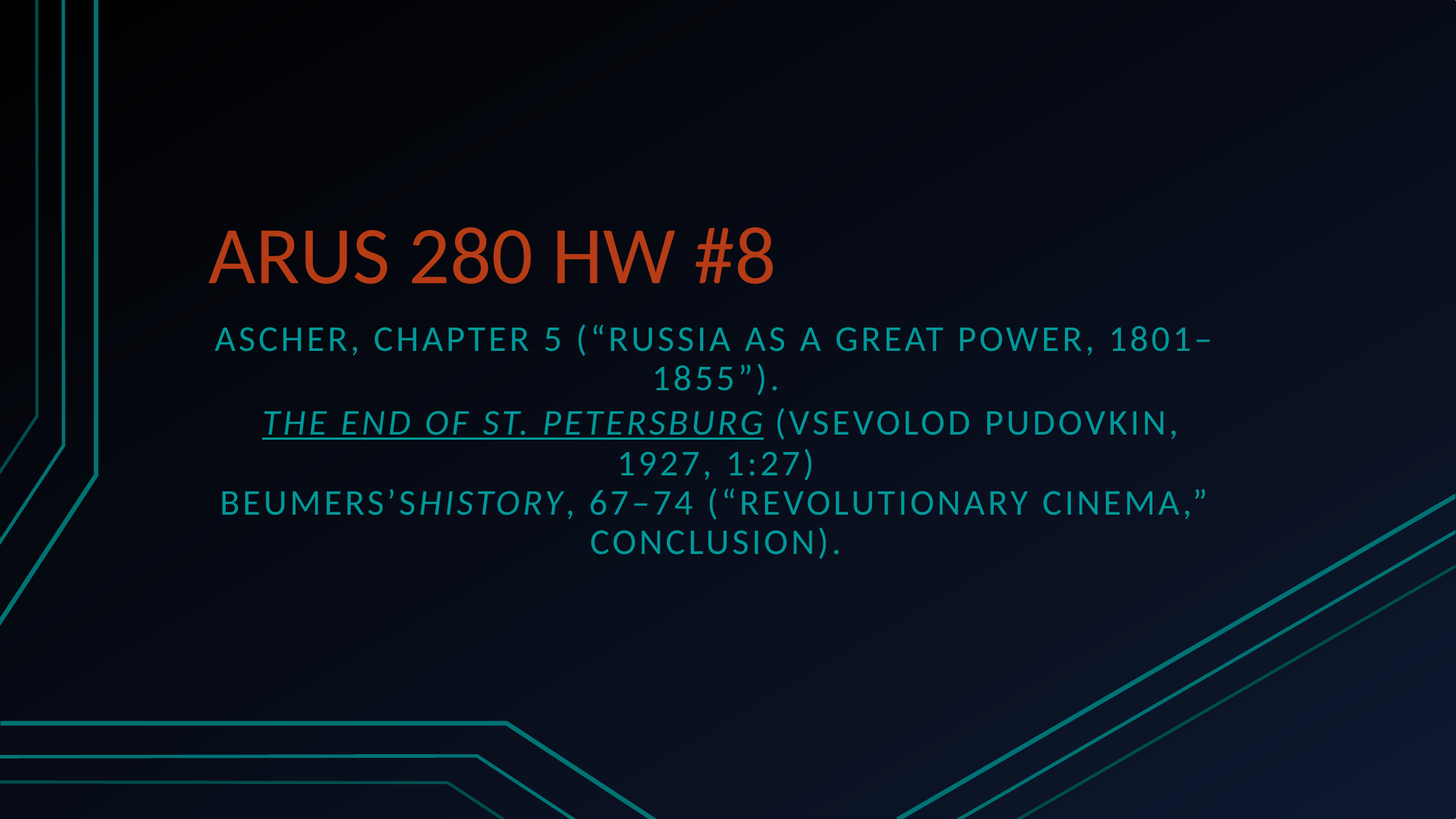

# ARUS 280 HW #8
Ascher, chapter 5 (“Russia as a Great Power, 1801–1855”).
 The End of St. Petersburg (Vsevolod Pudovkin, 1927, 1:27)
Beumers’sHistory, 67–74 (“Revolutionary Cinema,” conclusion).